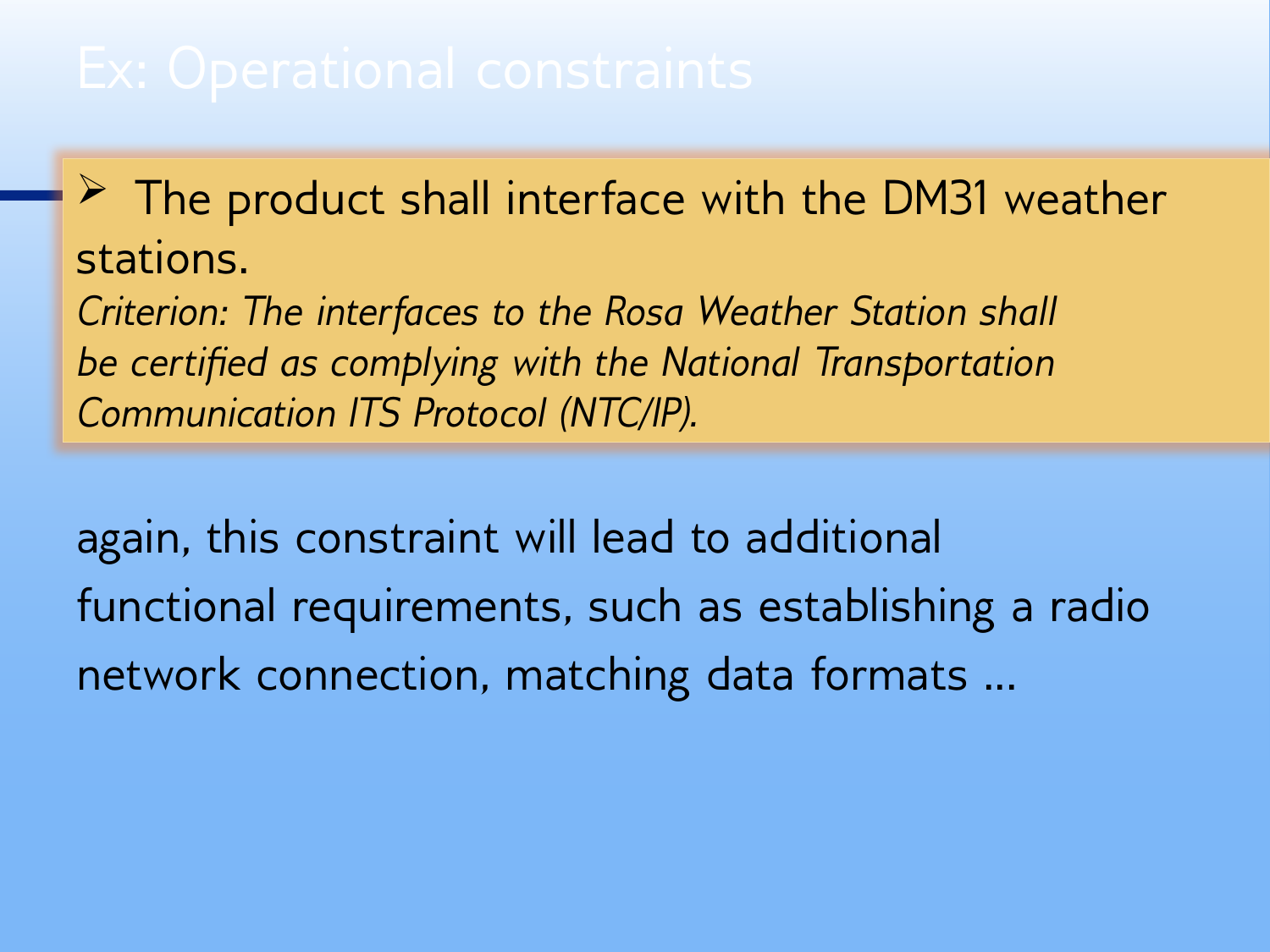

# Ex: Operational constraints
  The product shall interface with the DM31 weather
stations.
Criterion: The interfaces to the Rosa Weather Station shall
be certified as complying with the National Transportation
Communication ITS Protocol (NTC/IP).
again, this constraint will lead to additional
functional requirements, such as establishing a radio
network connection, matching data formats ...